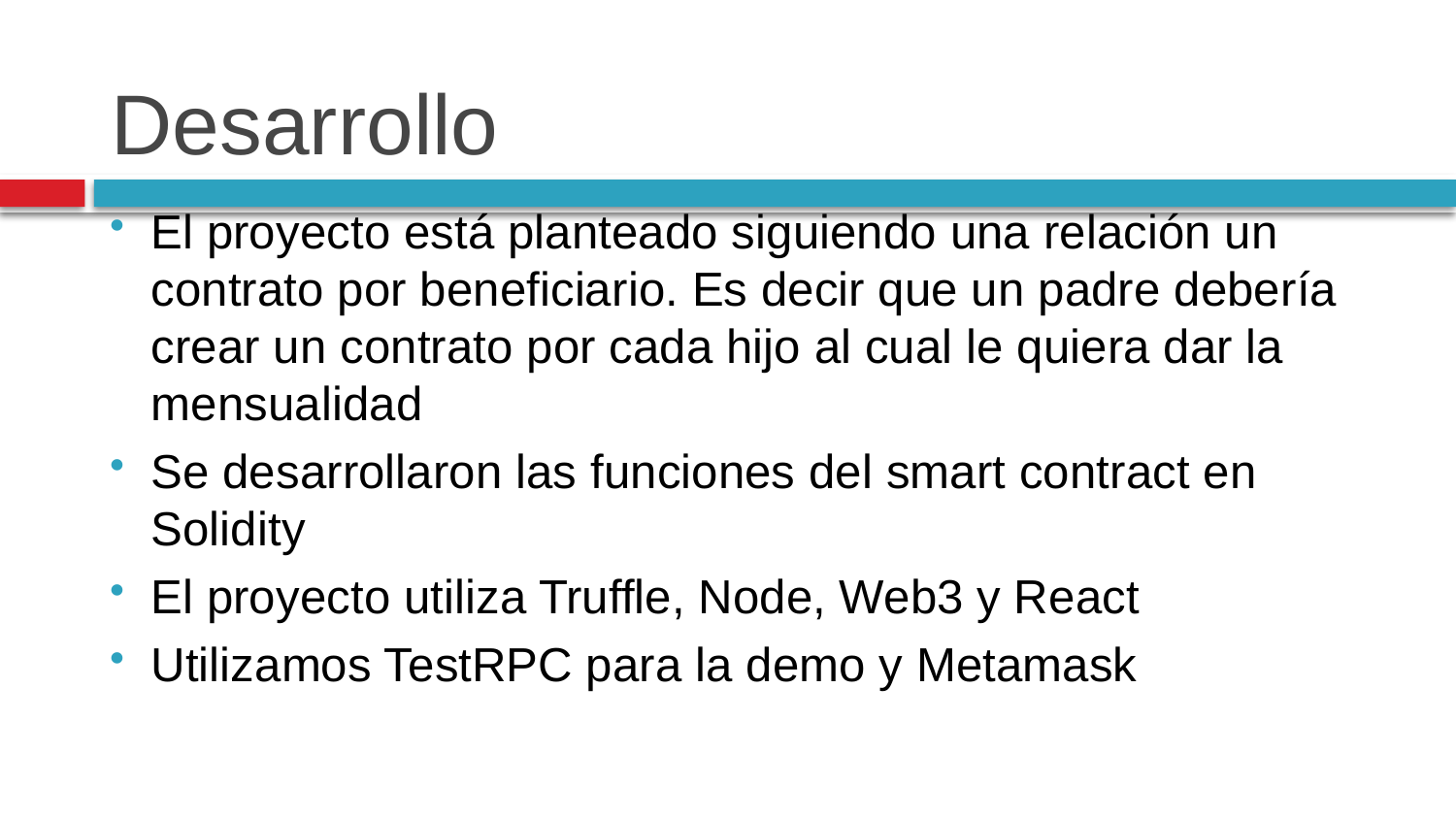

# Desarrollo
El proyecto está planteado siguiendo una relación un contrato por beneficiario. Es decir que un padre debería crear un contrato por cada hijo al cual le quiera dar la mensualidad
Se desarrollaron las funciones del smart contract en Solidity
El proyecto utiliza Truffle, Node, Web3 y React
Utilizamos TestRPC para la demo y Metamask